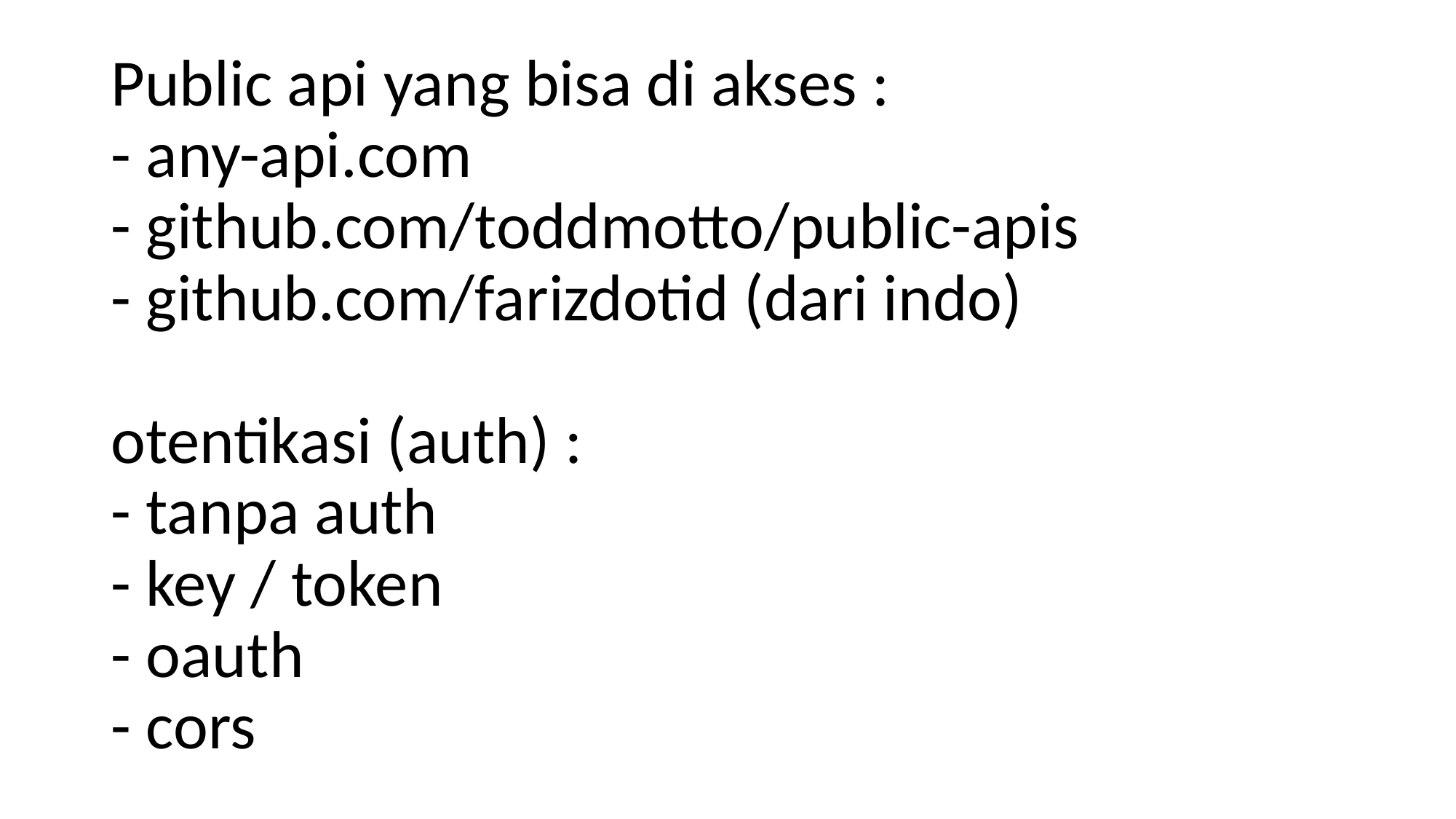

# Public api yang bisa di akses : - any-api.com - github.com/toddmotto/public-apis - github.com/farizdotid (dari indo) otentikasi (auth) : - tanpa auth - key / token - oauth - cors